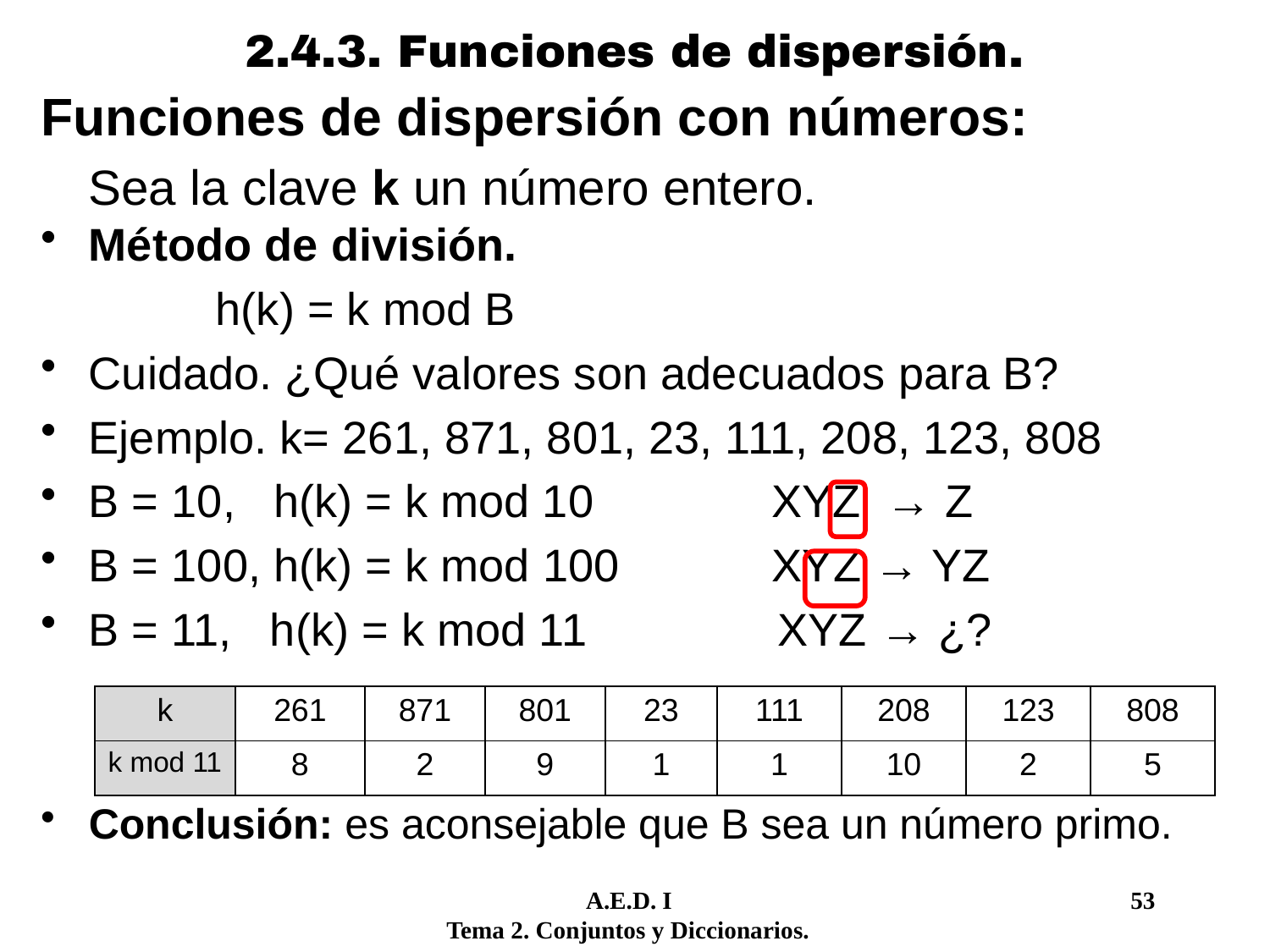

2.4.3. Funciones de dispersión.
Funciones de dispersión con números:
	Sea la clave k un número entero.
Método de división.
		h(k) = k mod B
Cuidado. ¿Qué valores son adecuados para B?
Ejemplo. k= 261, 871, 801, 23, 111, 208, 123, 808
B = 10,   h(k) = k mod 10              XYZ  → Z
B = 100, h(k) = k mod 100            XYZ → YZ
B = 11,   h(k) = k mod 11               XYZ → ¿?

Conclusión: es aconsejable que B sea un número primo.

| k | 261 | 871 | 801 | 23 | 111 | 208 | 123 | 808 |
| --- | --- | --- | --- | --- | --- | --- | --- | --- |
| k mod 11 | 8 | 2 | 9 | 1 | 1 | 10 | 2 | 5 |
	  A.E.D. I				        53
Tema 2. Conjuntos y Diccionarios.